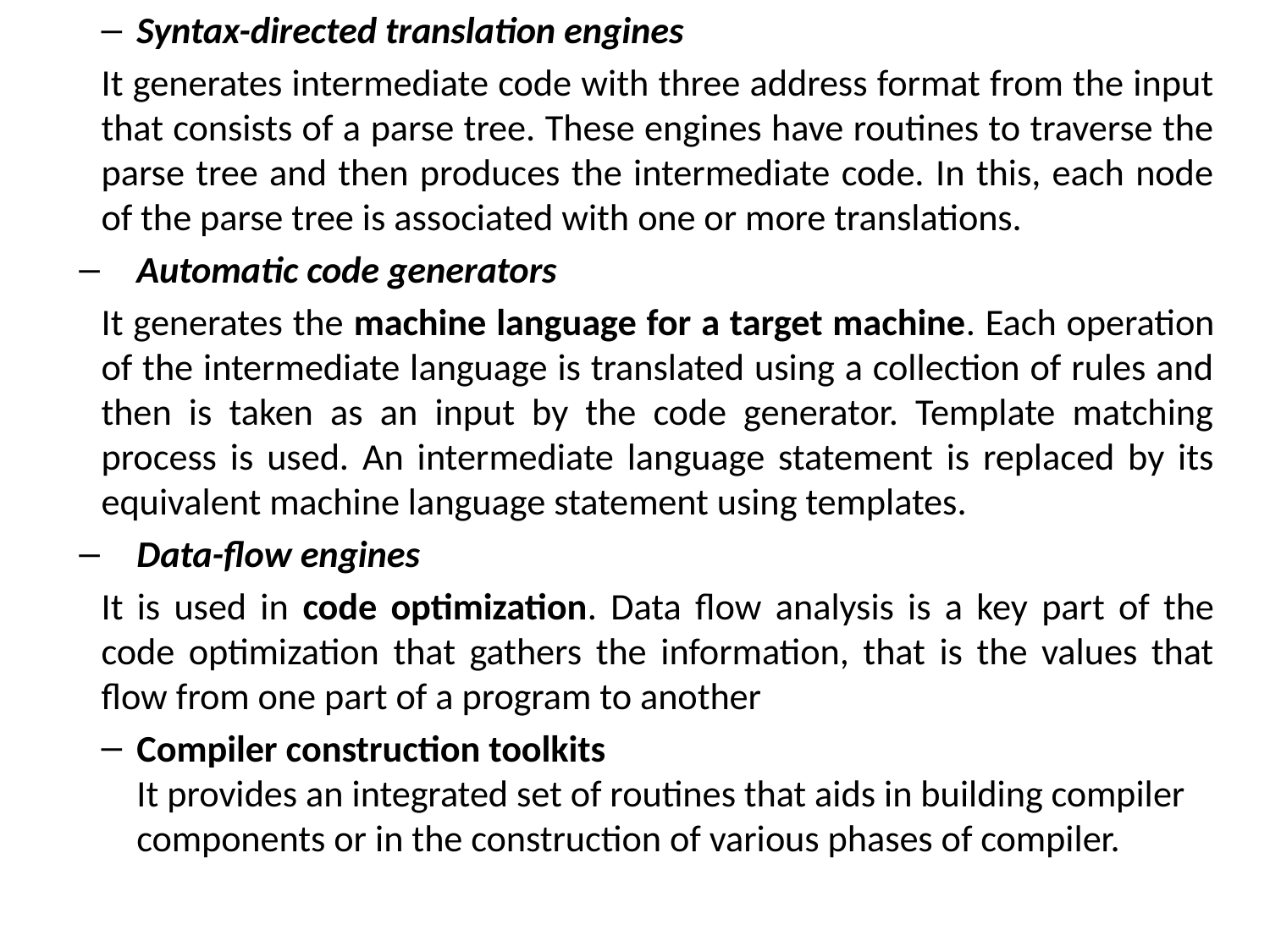

Syntax-directed translation engines
It generates intermediate code with three address format from the input that consists of a parse tree. These engines have routines to traverse the parse tree and then produces the intermediate code. In this, each node of the parse tree is associated with one or more translations.
Automatic code generators
It generates the machine language for a target machine. Each operation of the intermediate language is translated using a collection of rules and then is taken as an input by the code generator. Template matching process is used. An intermediate language statement is replaced by its equivalent machine language statement using templates.
Data-flow engines
It is used in code optimization. Data flow analysis is a key part of the code optimization that gathers the information, that is the values that flow from one part of a program to another
Compiler construction toolkits
It provides an integrated set of routines that aids in building compiler components or in the construction of various phases of compiler.